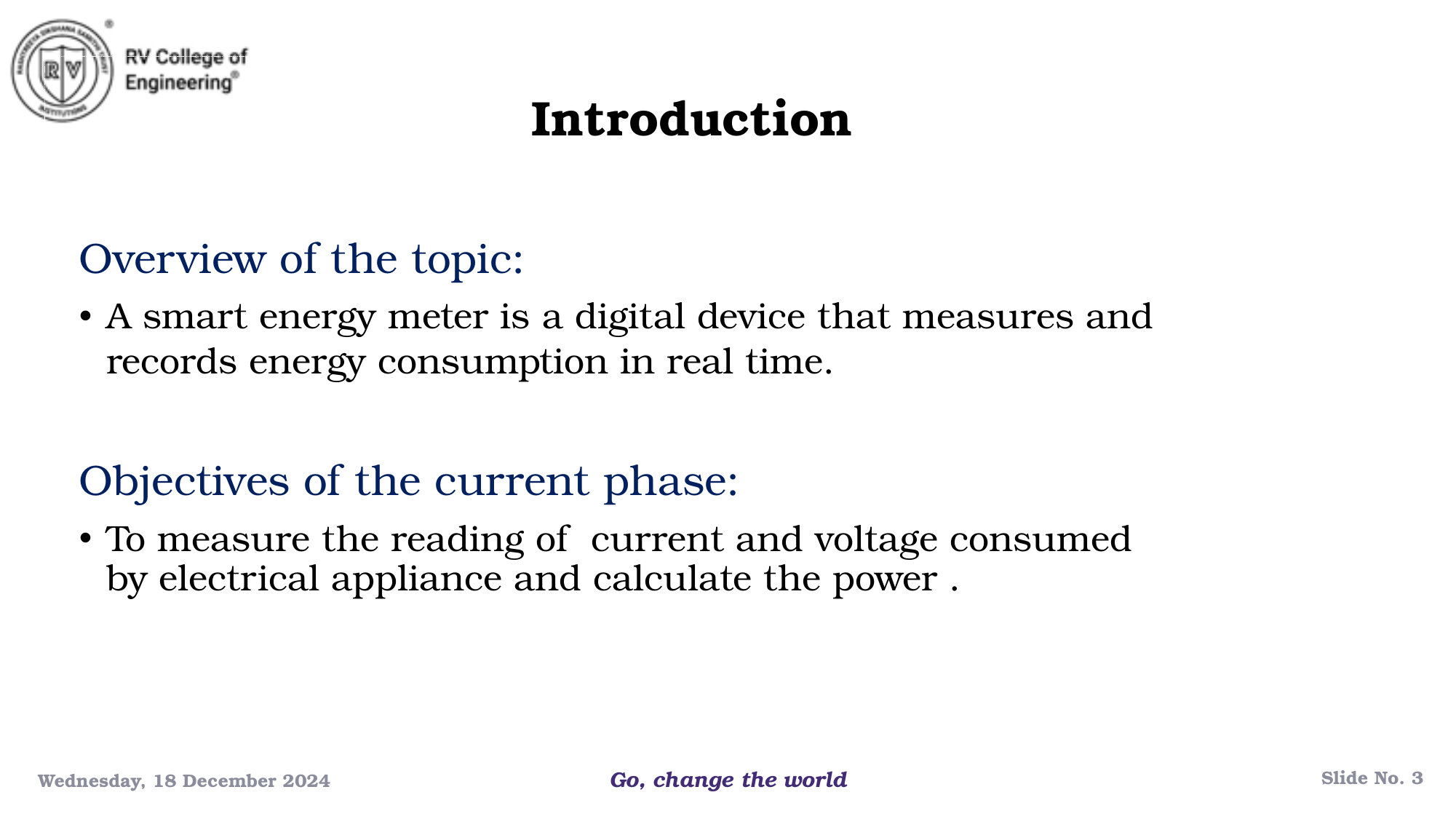

Introduction
Overview of the topic:
A smart energy meter is a digital device that measures and records energy consumption in real time.

Objectives of the current phase:
To measure the reading of  current and voltage consumed by electrical appliance and calculate the power .

Wednesday, 18 December 2024
Slide No. 3